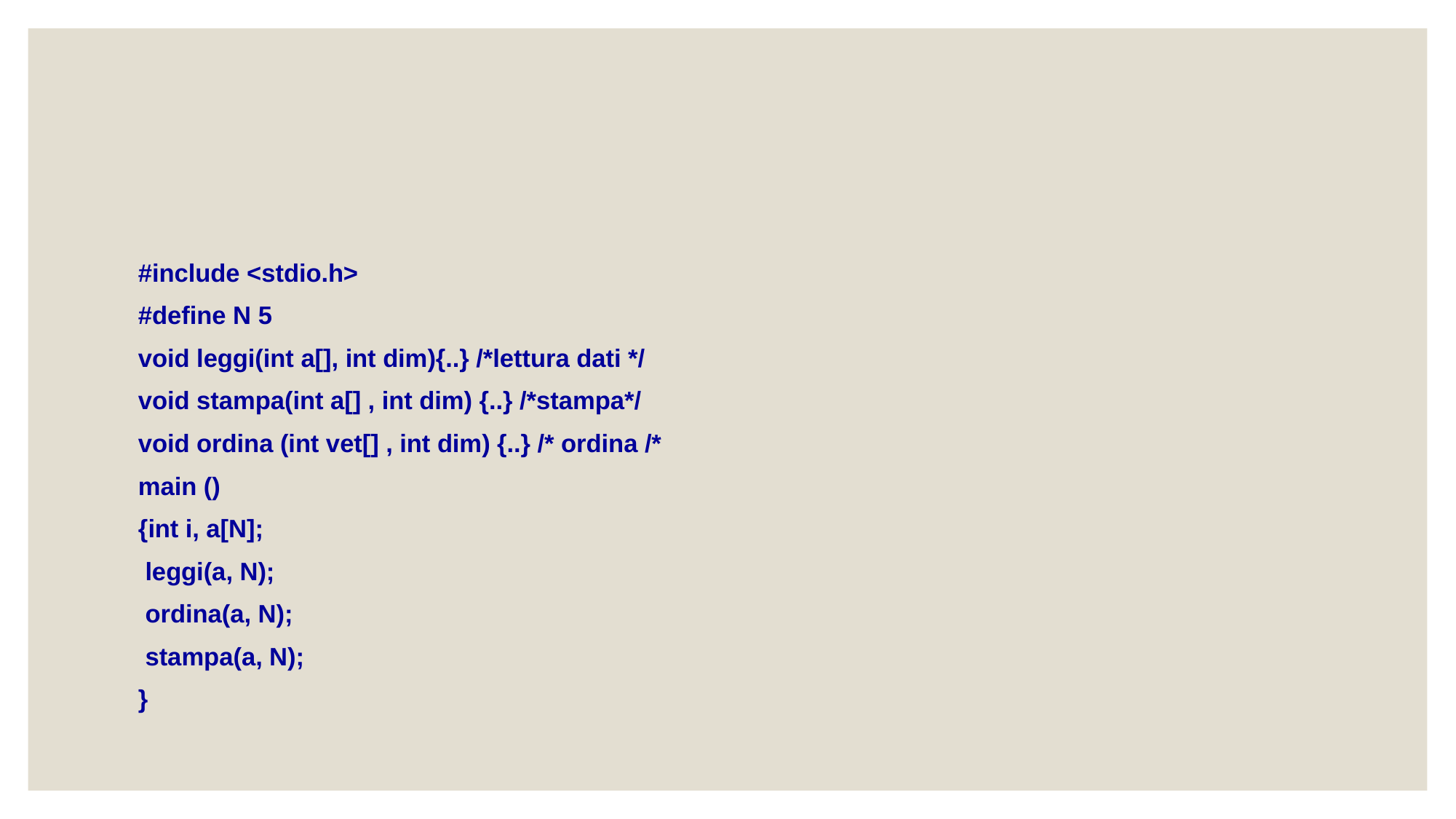

#
#include <stdio.h>
#define N 5
void leggi(int a[], int dim){..} /*lettura dati */
void stampa(int a[] , int dim) {..} /*stampa*/
void ordina (int vet[] , int dim) {..} /* ordina /*
main ()
{int i, a[N];
 leggi(a, N);
 ordina(a, N);
 stampa(a, N);
}